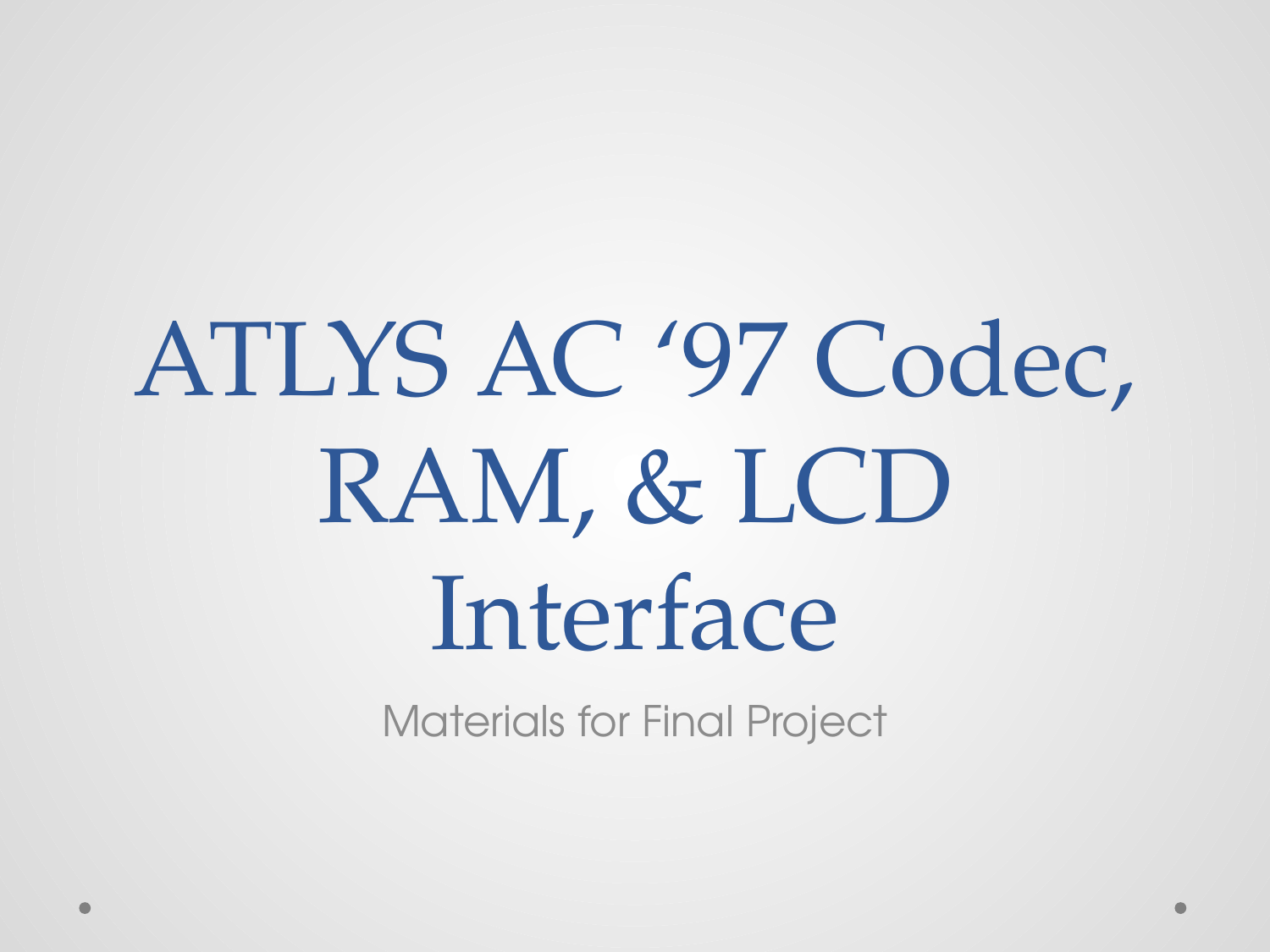

# ATLYS AC ‘97 Codec, RAM, & LCD Interface
Materials for Final Project